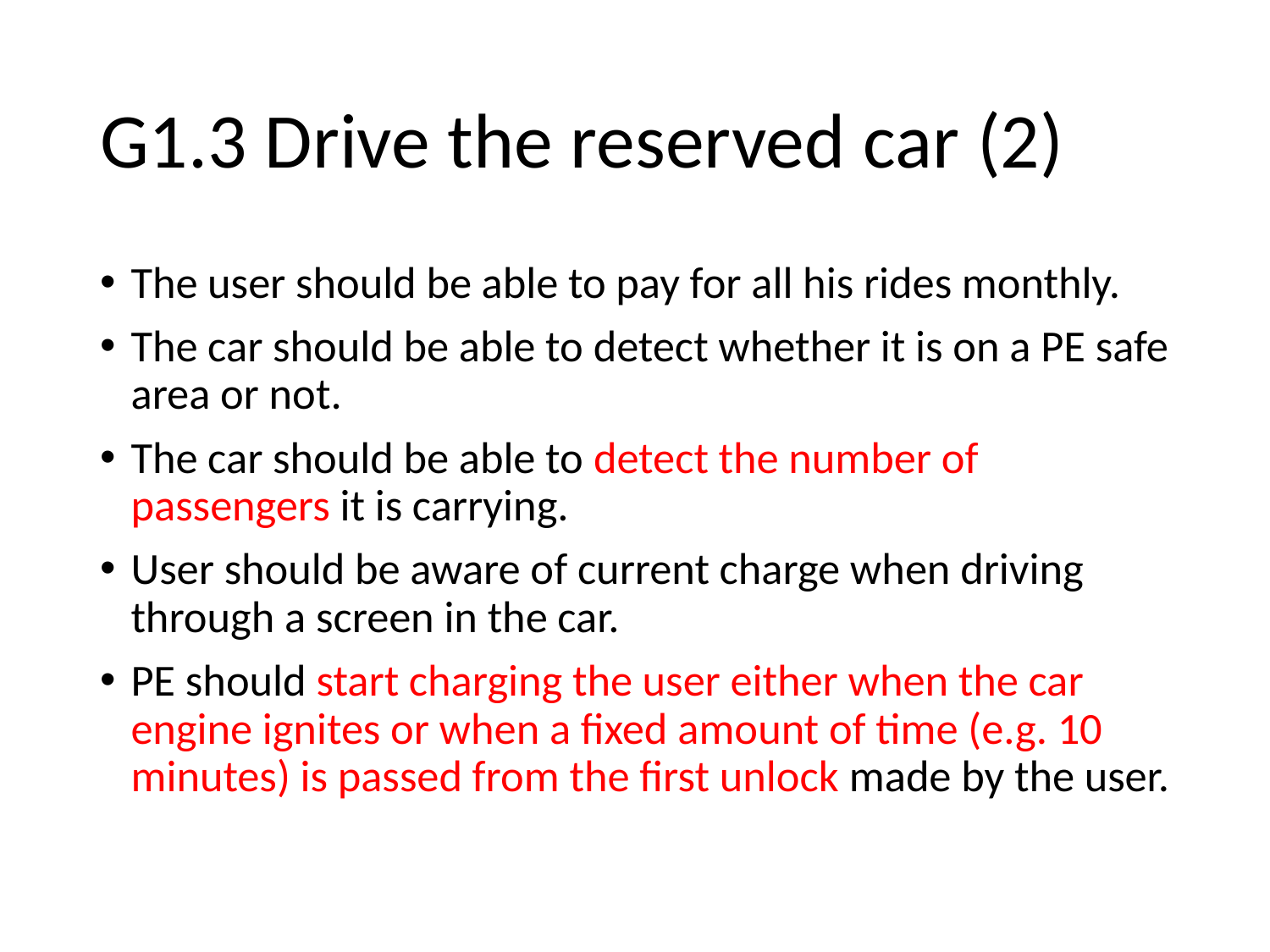

# G1.3 Drive the reserved car (2)
The user should be able to pay for all his rides monthly.
The car should be able to detect whether it is on a PE safe area or not.
The car should be able to detect the number of passengers it is carrying.
User should be aware of current charge when driving through a screen in the car.
PE should start charging the user either when the car engine ignites or when a fixed amount of time (e.g. 10 minutes) is passed from the first unlock made by the user.